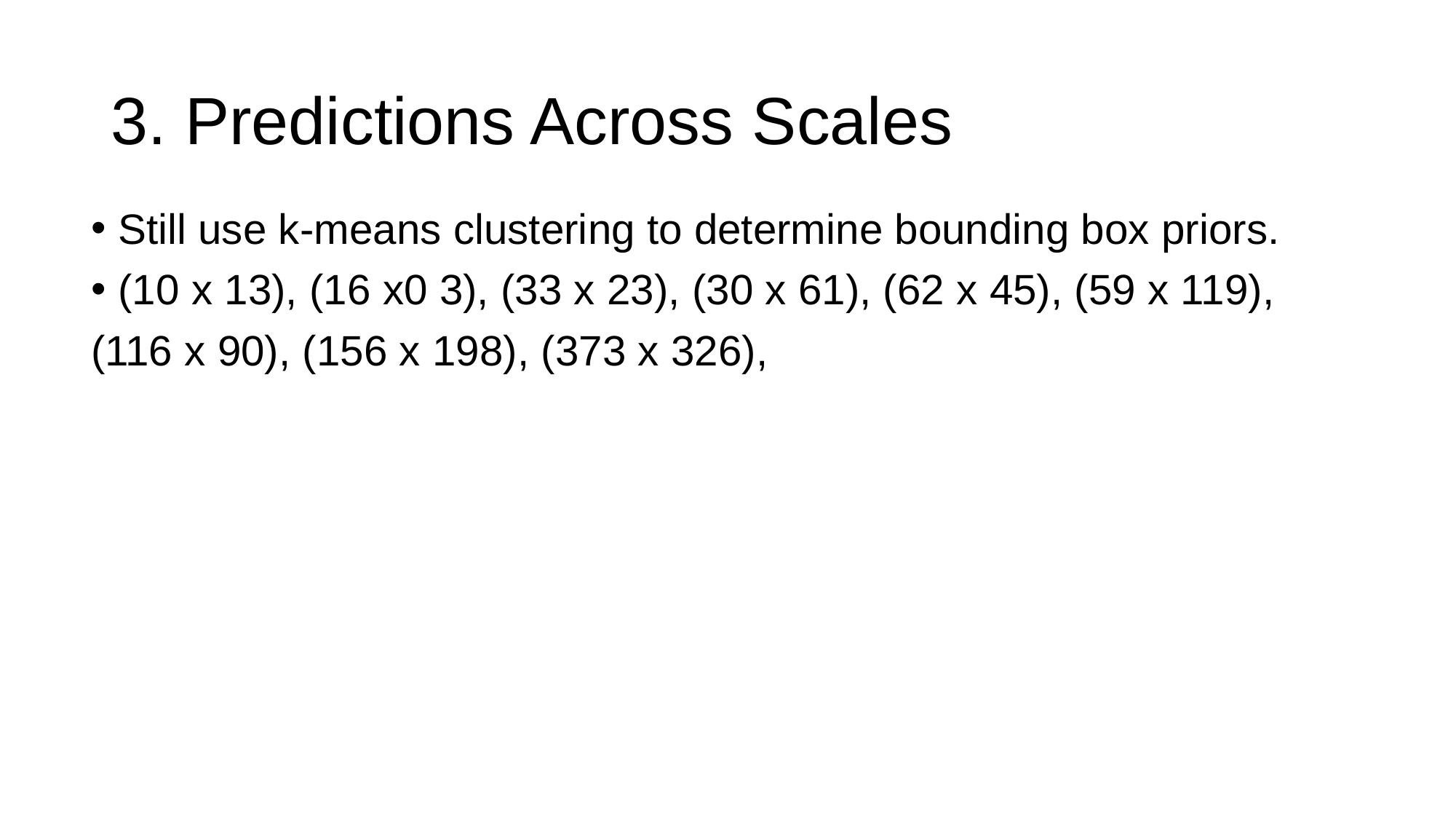

# 3. Predictions Across Scales
Still use k-means clustering to determine bounding box priors.
(10 x 13), (16 x0 3), (33 x 23), (30 x 61), (62 x 45), (59 x 119),
(116 x 90), (156 x 198), (373 x 326),